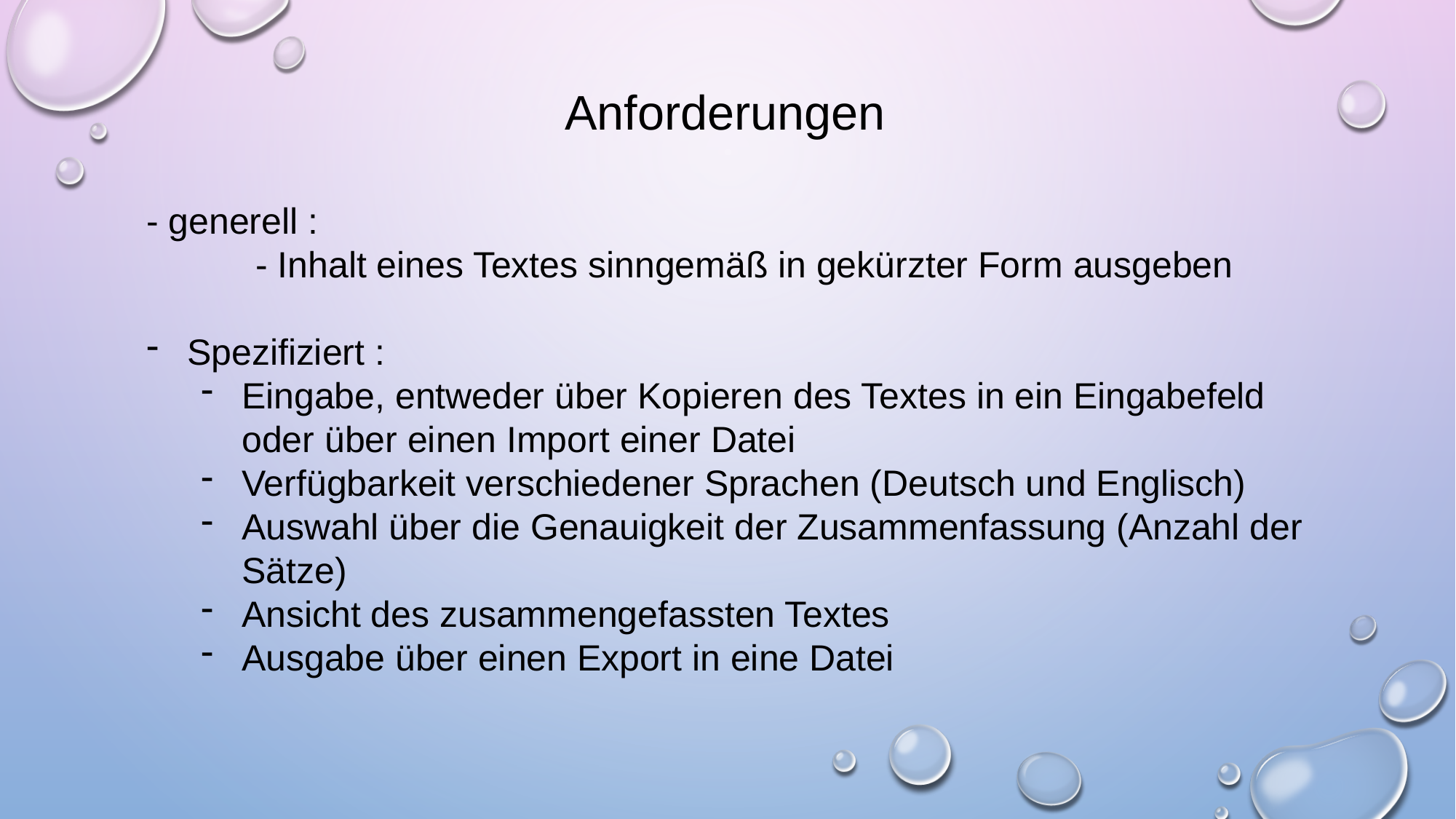

Anforderungen

- generell :
	- Inhalt eines Textes sinngemäß in gekürzter Form ausgeben

Spezifiziert :
Eingabe, entweder über Kopieren des Textes in ein Eingabefeld oder über einen Import einer Datei
Verfügbarkeit verschiedener Sprachen (Deutsch und Englisch)
Auswahl über die Genauigkeit der Zusammenfassung (Anzahl der Sätze)
Ansicht des zusammengefassten Textes
Ausgabe über einen Export in eine Datei